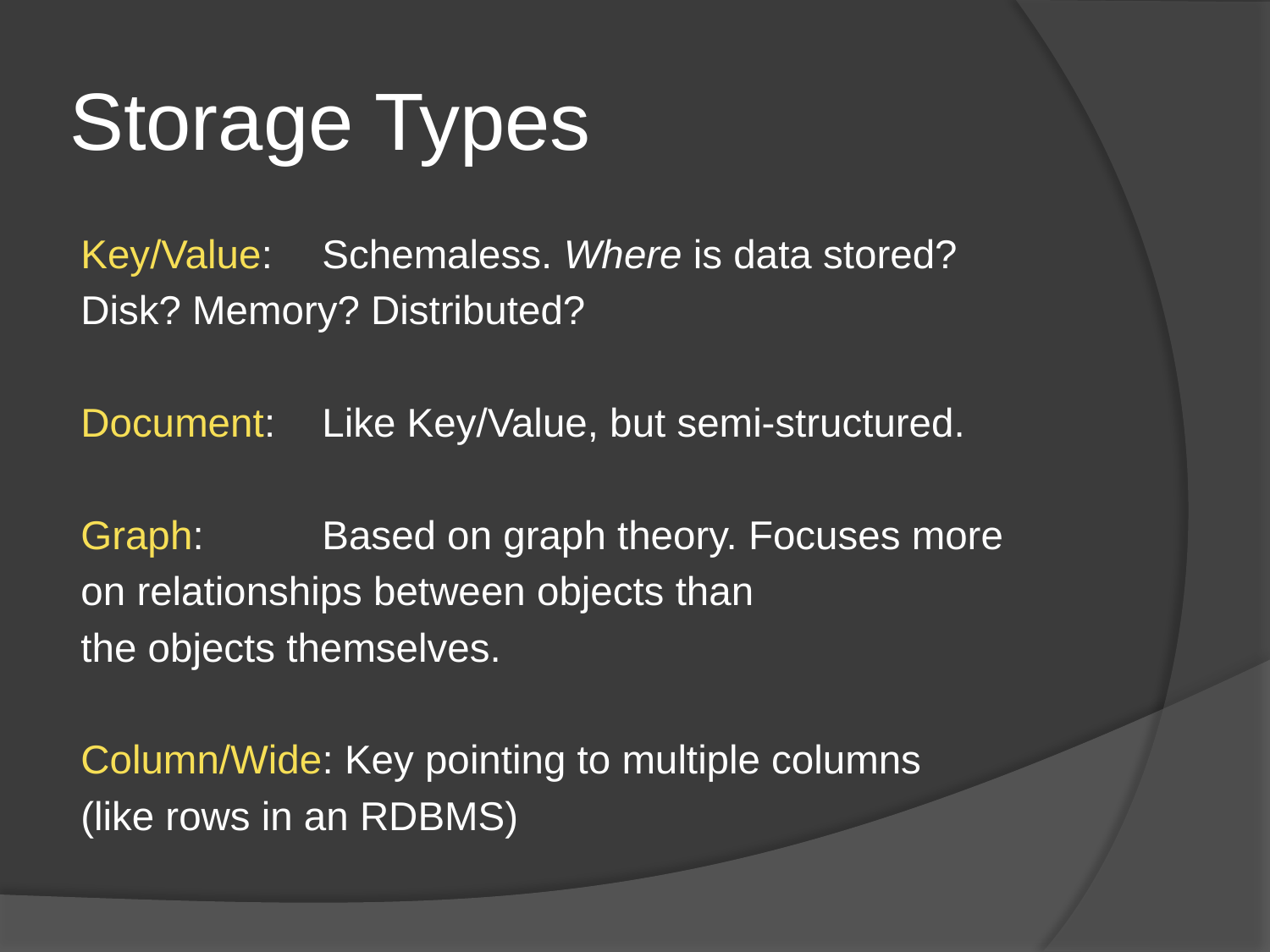

# Storage Types
Key/Value: 	Schemaless. Where is data stored?
		Disk? Memory? Distributed?

Document: 	Like Key/Value, but semi-structured.

Graph: 	Based on graph theory. Focuses more
		on relationships between objects than
		the objects themselves.

Column/Wide: Key pointing to multiple columns
		(like rows in an RDBMS)